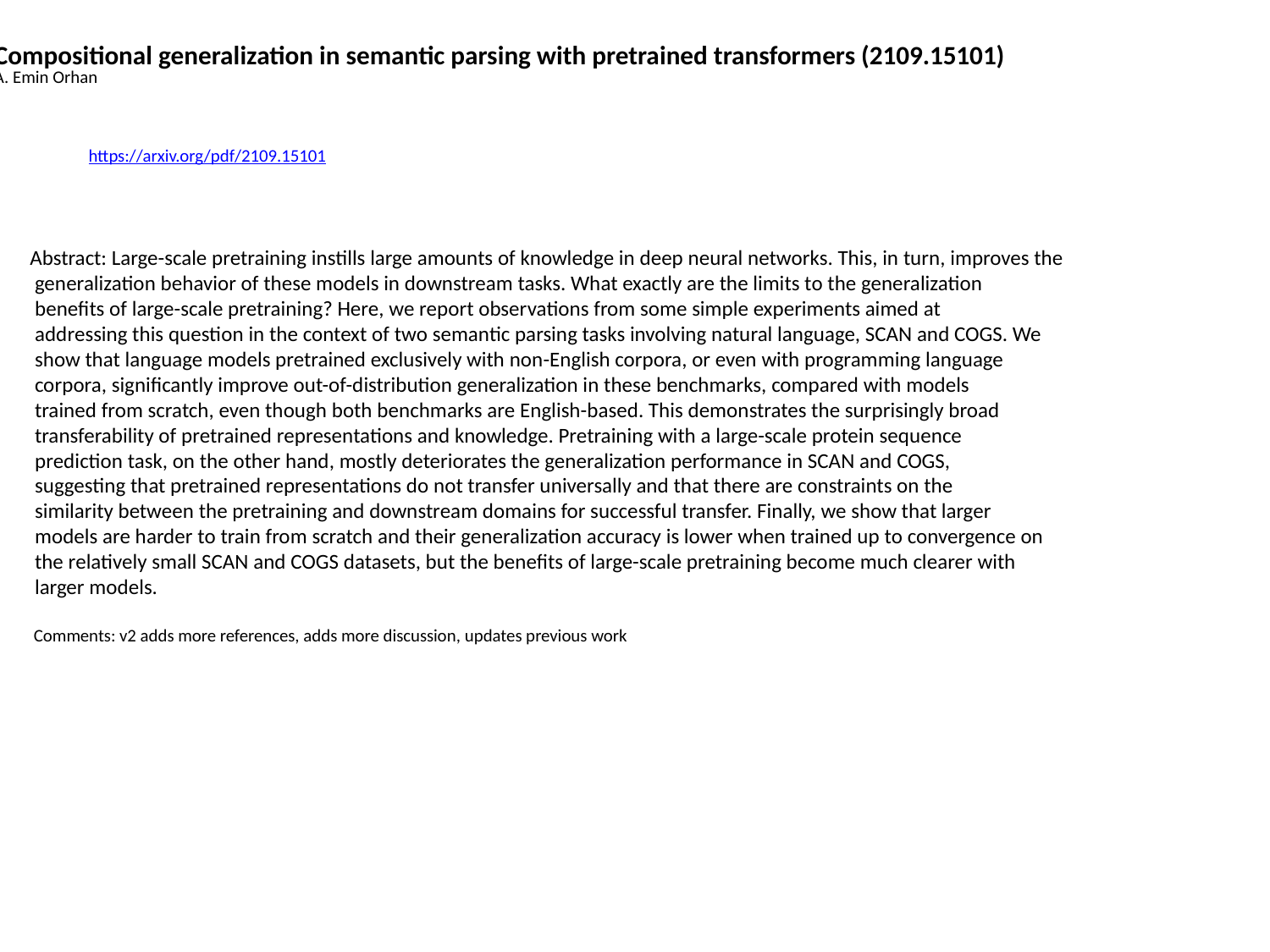

Compositional generalization in semantic parsing with pretrained transformers (2109.15101)
A. Emin Orhan

https://arxiv.org/pdf/2109.15101

Abstract: Large-scale pretraining instills large amounts of knowledge in deep neural networks. This, in turn, improves the
 generalization behavior of these models in downstream tasks. What exactly are the limits to the generalization
 benefits of large-scale pretraining? Here, we report observations from some simple experiments aimed at
 addressing this question in the context of two semantic parsing tasks involving natural language, SCAN and COGS. We
 show that language models pretrained exclusively with non-English corpora, or even with programming language
 corpora, significantly improve out-of-distribution generalization in these benchmarks, compared with models
 trained from scratch, even though both benchmarks are English-based. This demonstrates the surprisingly broad
 transferability of pretrained representations and knowledge. Pretraining with a large-scale protein sequence
 prediction task, on the other hand, mostly deteriorates the generalization performance in SCAN and COGS,
 suggesting that pretrained representations do not transfer universally and that there are constraints on the
 similarity between the pretraining and downstream domains for successful transfer. Finally, we show that larger
 models are harder to train from scratch and their generalization accuracy is lower when trained up to convergence on
 the relatively small SCAN and COGS datasets, but the benefits of large-scale pretraining become much clearer with
 larger models.
 Comments: v2 adds more references, adds more discussion, updates previous work